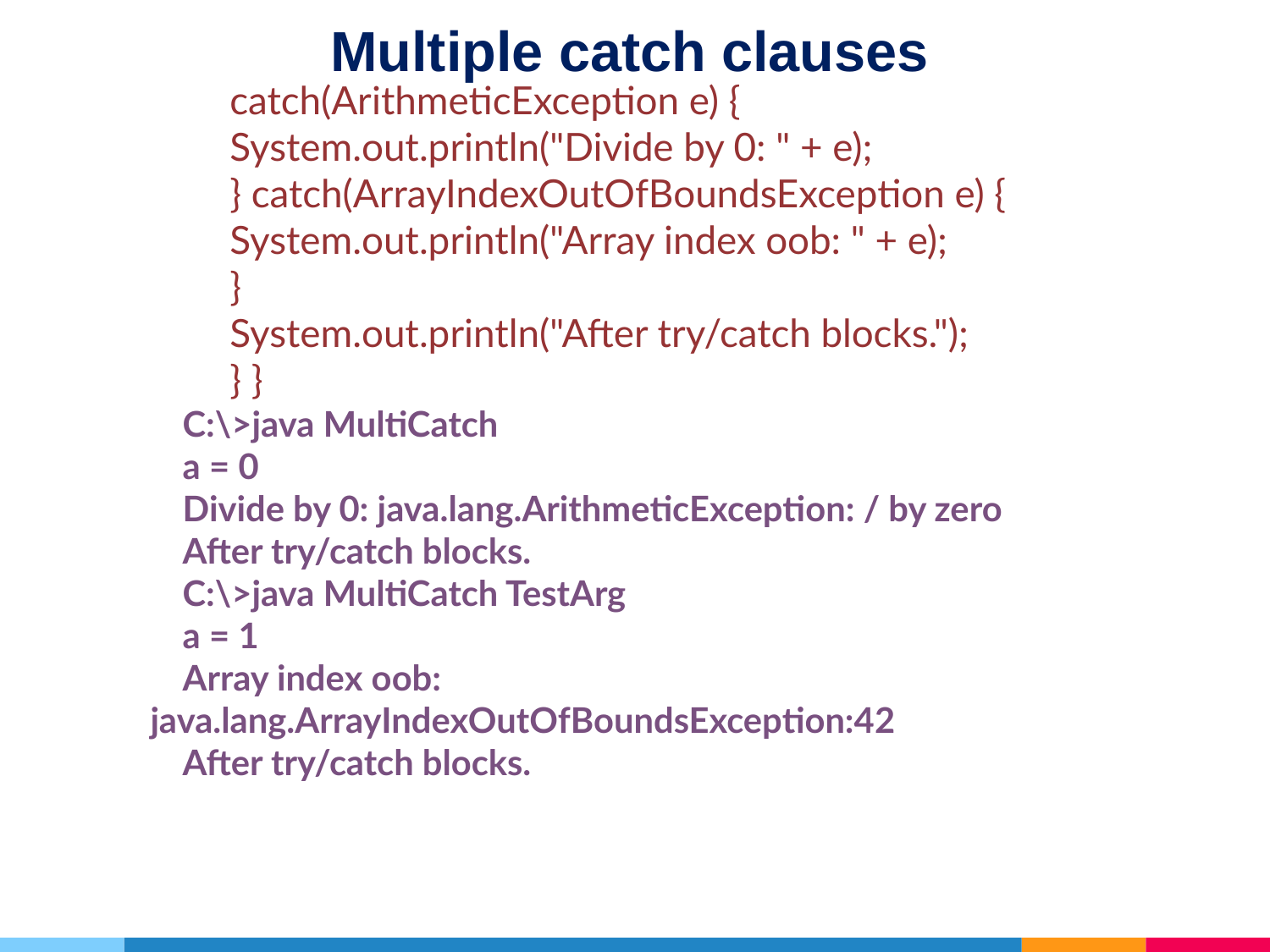

# Multiple catch clauses
catch(ArithmeticException e) {
System.out.println("Divide by 0: " + e);
} catch(ArrayIndexOutOfBoundsException e) {
System.out.println("Array index oob: " + e);
}
System.out.println("After try/catch blocks.");
} }
C:\>java MultiCatch
a = 0
Divide by 0: java.lang.ArithmeticException: / by zero
After try/catch blocks.
C:\>java MultiCatch TestArg
a = 1
Array index oob: 			 				java.lang.ArrayIndexOutOfBoundsException:42
After try/catch blocks.